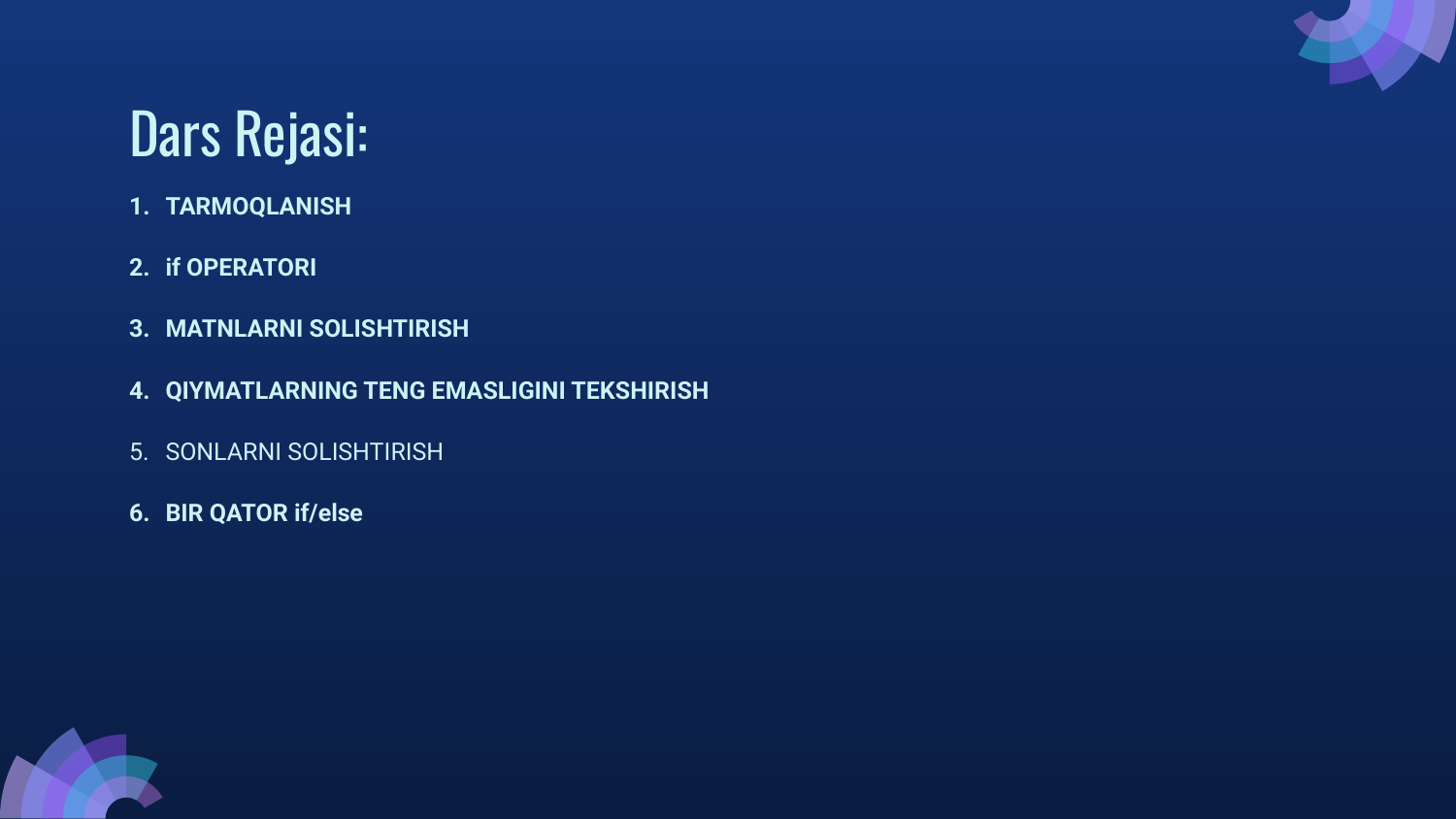

# Dars Rejasi:
TARMOQLANISH
if OPERATORI
MATNLARNI SOLISHTIRISH
QIYMATLARNING TENG EMASLIGINI TEKSHIRISH
SONLARNI SOLISHTIRISH
BIR QATOR if/else